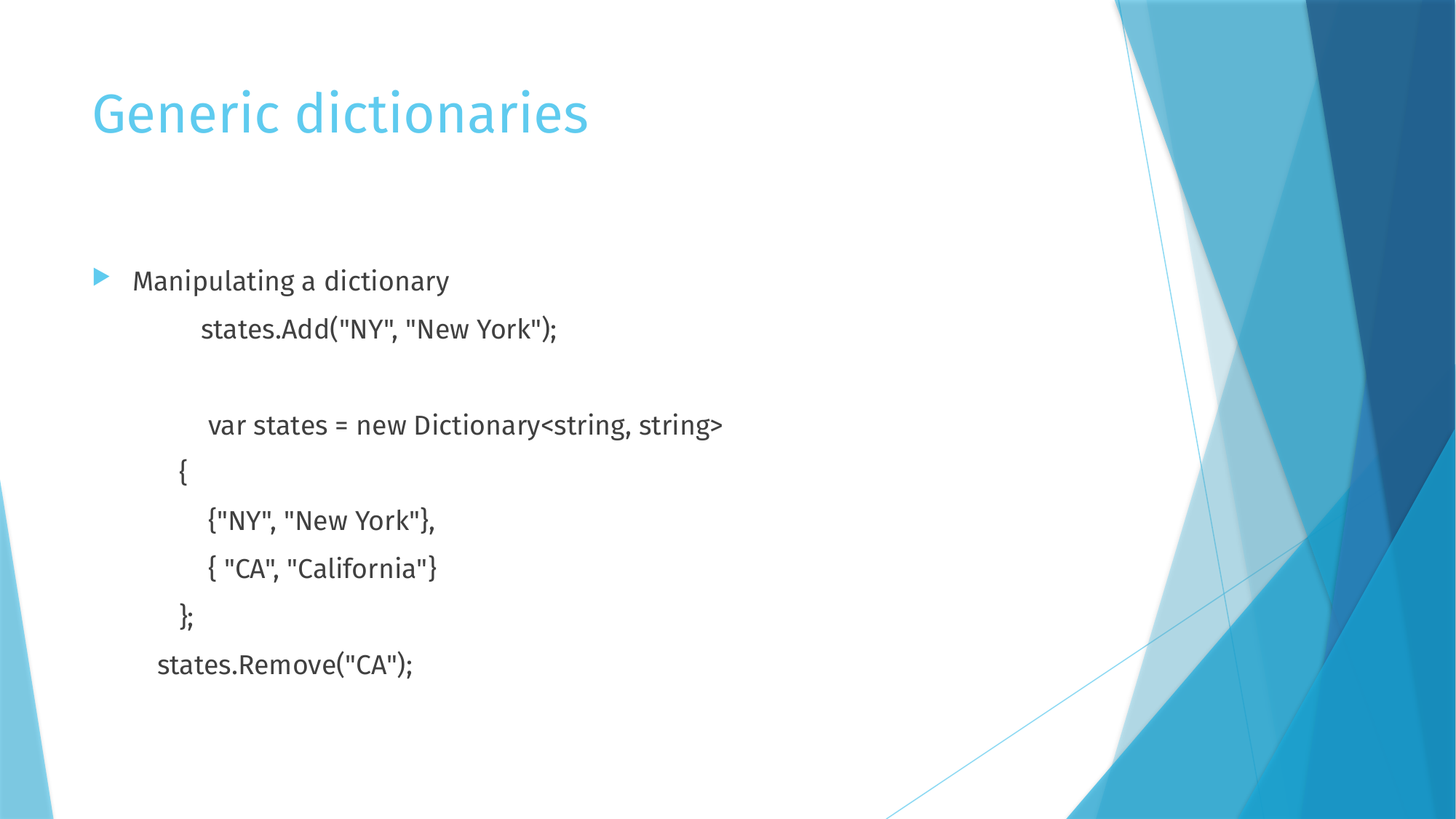

# Generic dictionaries
Manipulating a dictionary
	states.Add("NY", "New York");

	 var states = new Dictionary<string, string>
            {
                {"NY", "New York"},
                { "CA", "California"}
            };
         states.Remove("CA");